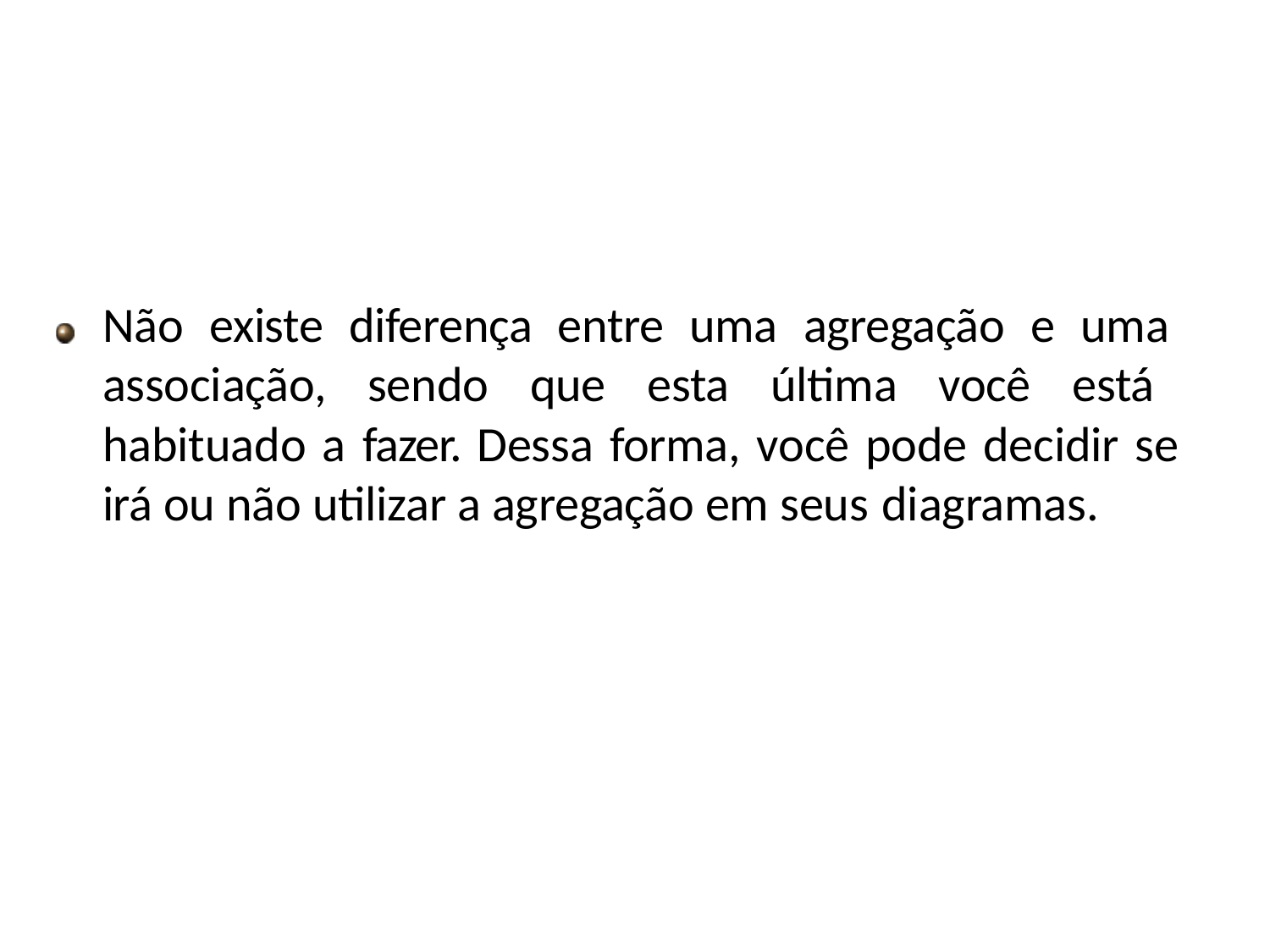

Não existe diferença entre uma agregação e uma  associação, sendo que esta última você está  habituado a fazer. Dessa forma, você pode decidir se  irá ou não utilizar a agregação em seus diagramas.